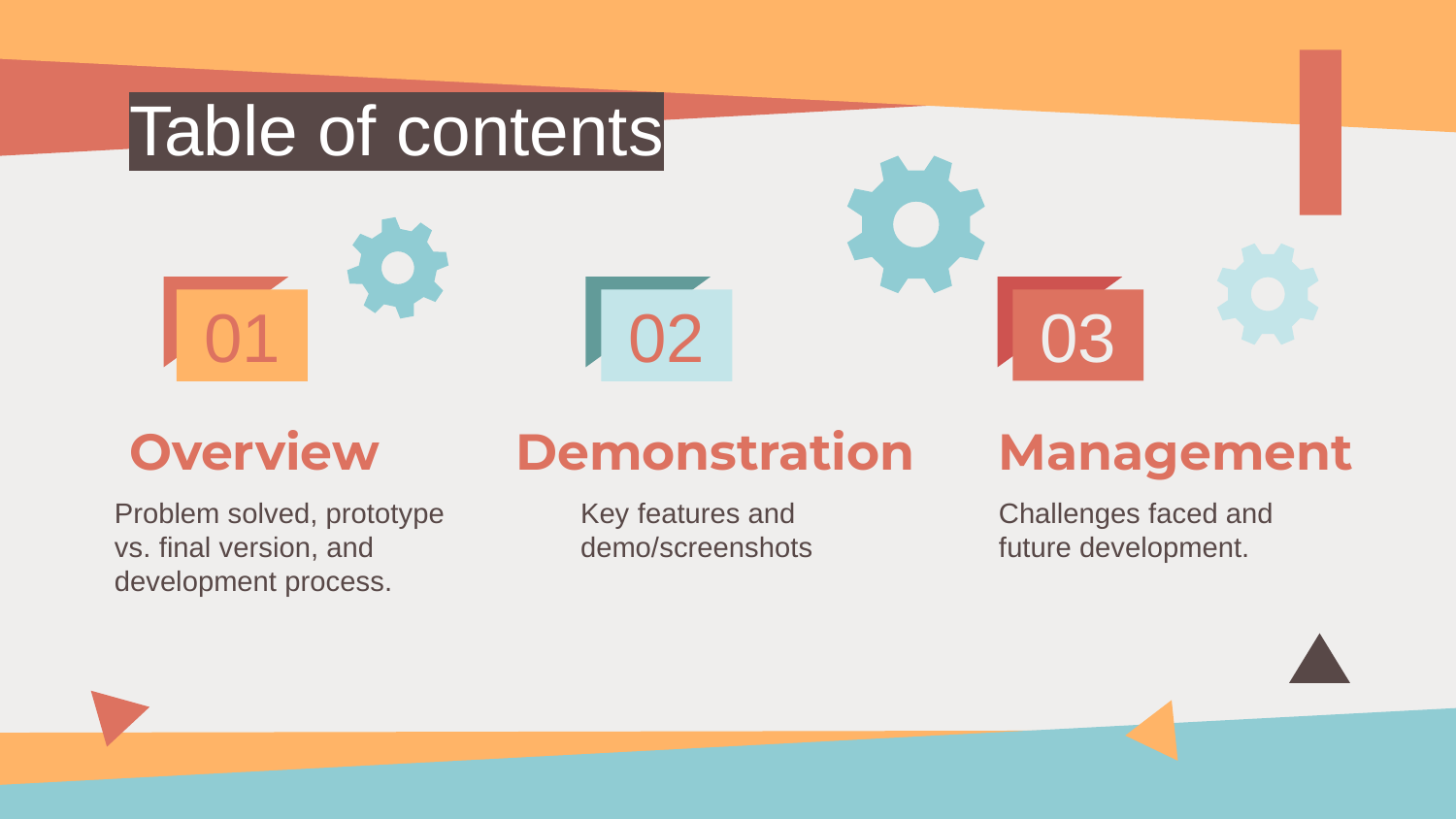

# Table of contents

01
02
03
Overview
Demonstration
Management
Problem solved, prototype vs. final version, and development process.
Key features and demo/screenshots
Challenges faced and future development.